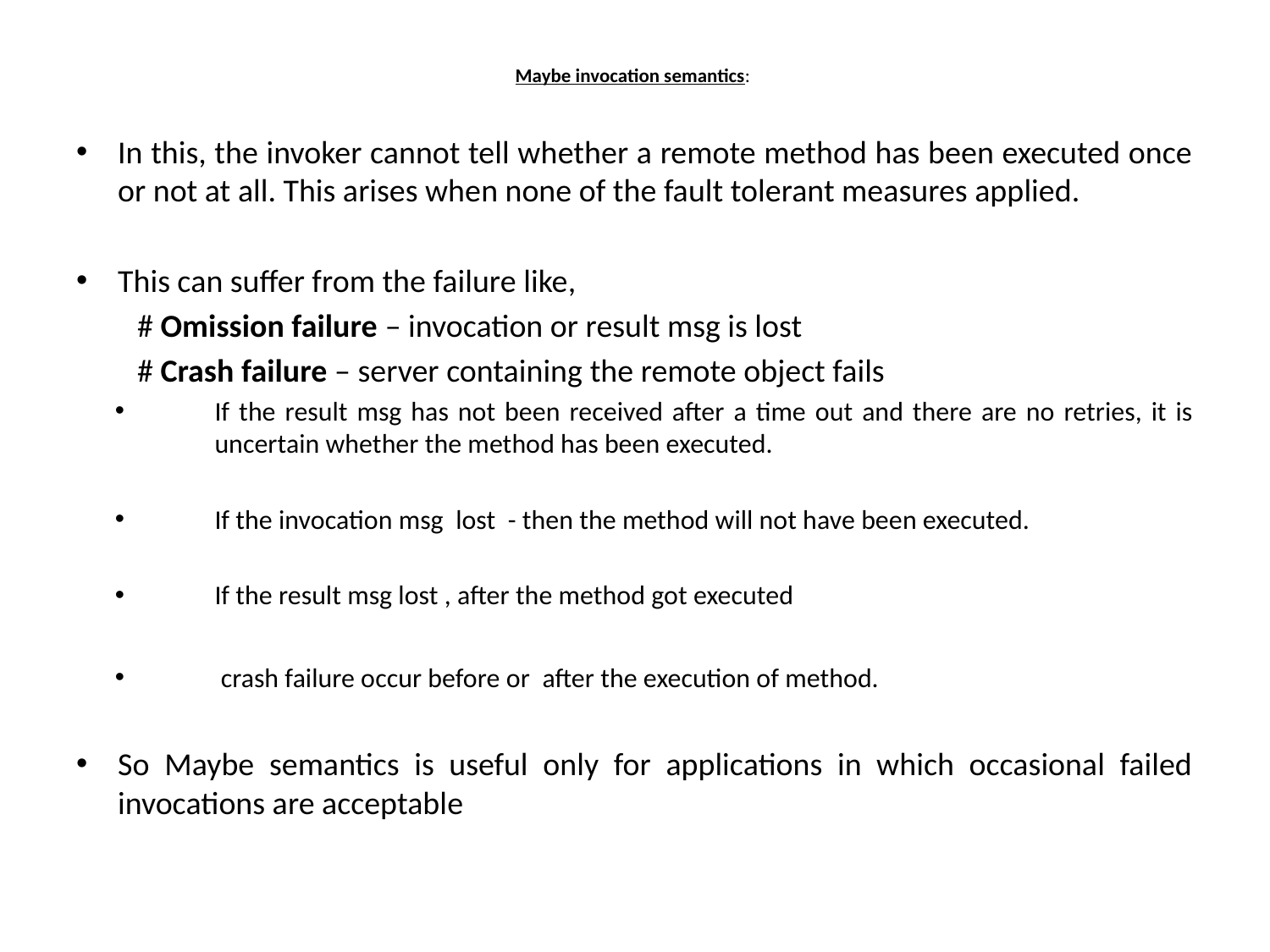

# Maybe invocation semantics:

In this, the invoker cannot tell whether a remote method has been executed once or not at all. This arises when none of the fault tolerant measures applied.

This can suffer from the failure like,
	# Omission failure – invocation or result msg is lost
	# Crash failure – server containing the remote object fails
If the result msg has not been received after a time out and there are no retries, it is uncertain whether the method has been executed.

If the invocation msg  lost  - then the method will not have been executed.

If the result msg lost , after the method got executed

 crash failure occur before or  after the execution of method.

So Maybe semantics is useful only for applications in which occasional failed invocations are acceptable